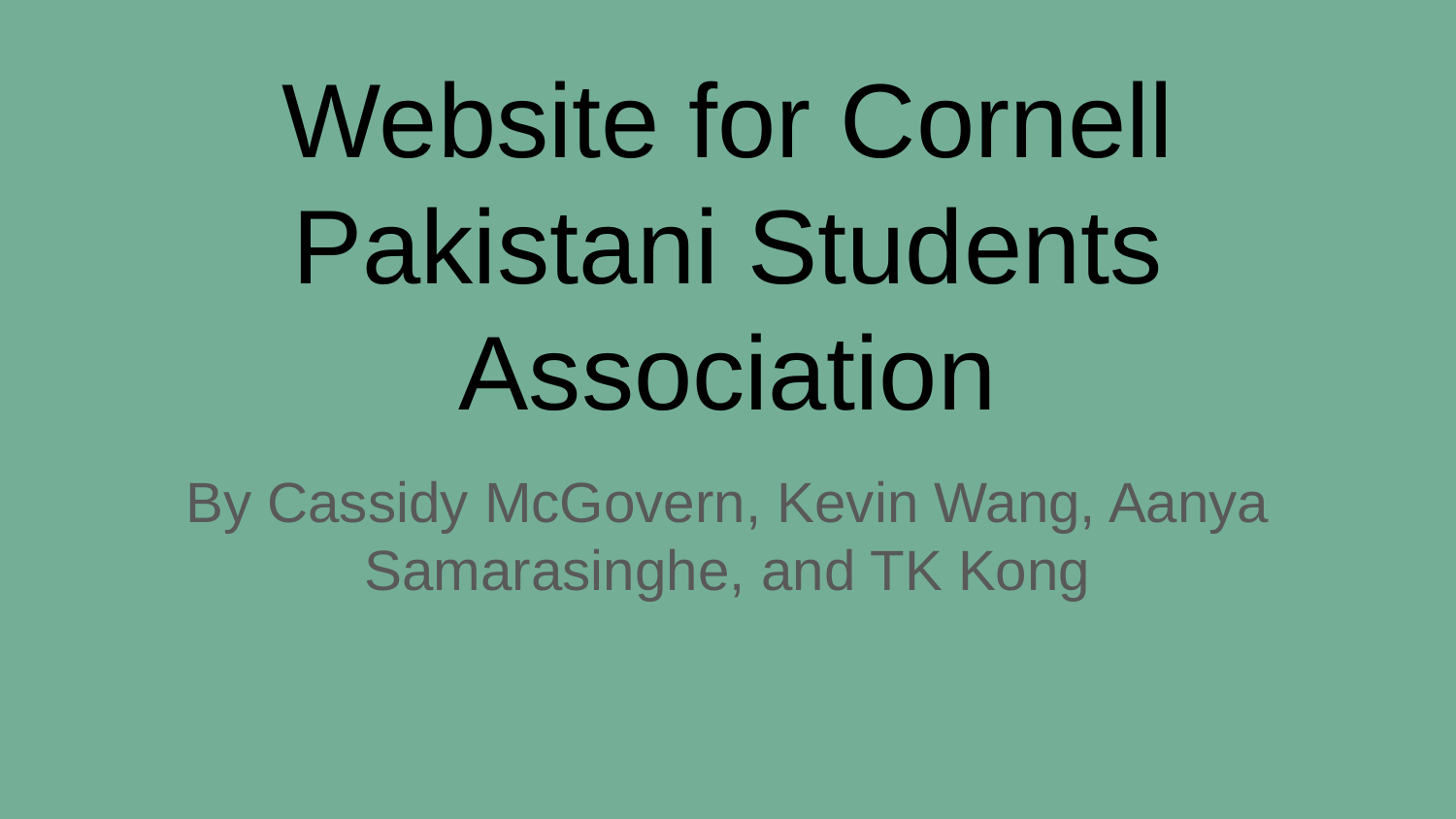

# Website for Cornell Pakistani Students Association
By Cassidy McGovern, Kevin Wang, Aanya Samarasinghe, and TK Kong